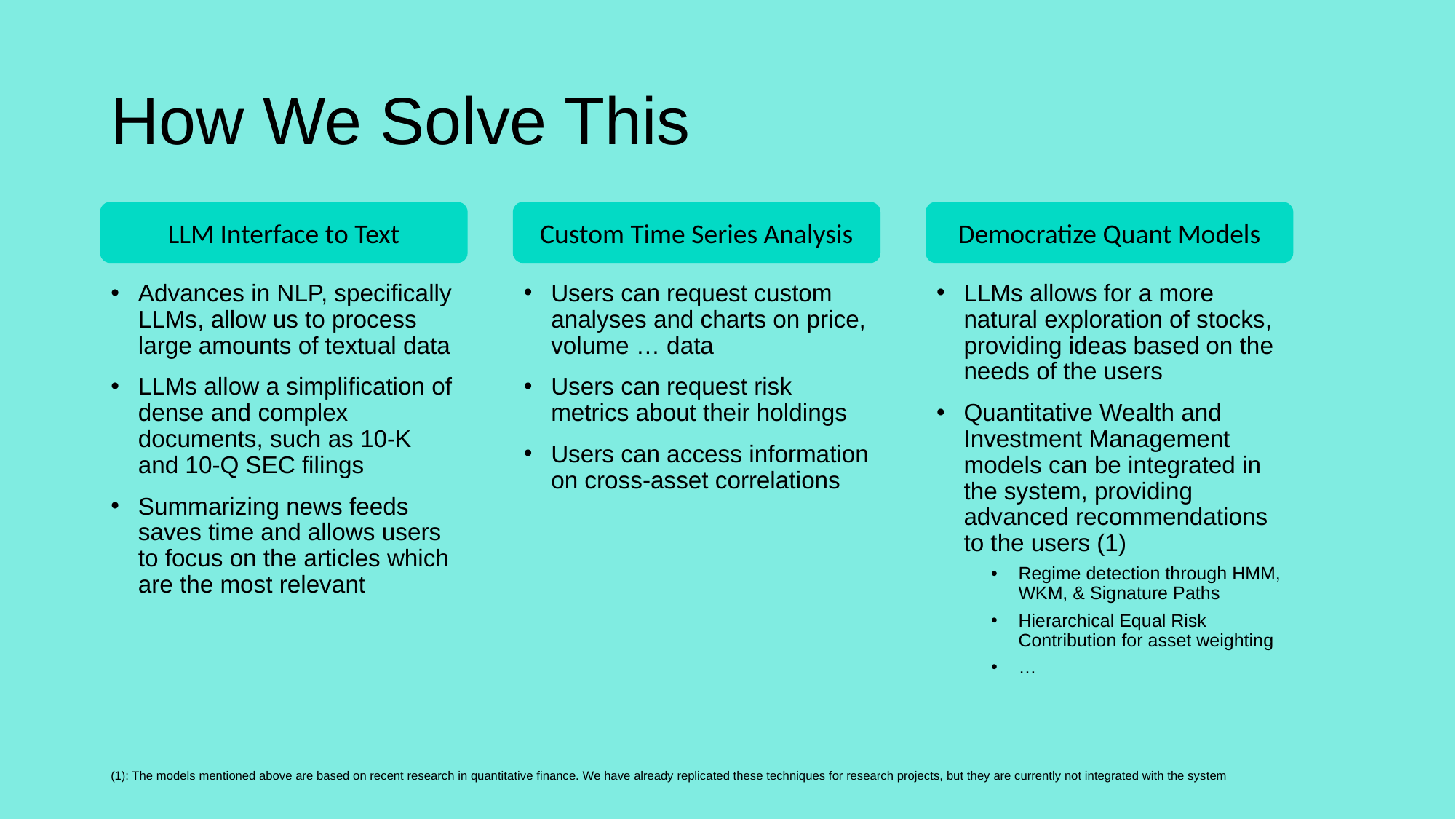

# How We Solve This
LLM Interface to Text
Custom Time Series Analysis
Users can request custom analyses and charts on price, volume … data
Users can request risk metrics about their holdings
Users can access information on cross-asset correlations
Democratize Quant Models
LLMs allows for a more natural exploration of stocks, providing ideas based on the needs of the users
Quantitative Wealth and Investment Management models can be integrated in the system, providing advanced recommendations to the users (1)
Regime detection through HMM, WKM, & Signature Paths
Hierarchical Equal Risk Contribution for asset weighting
…
Advances in NLP, specifically LLMs, allow us to process large amounts of textual data
LLMs allow a simplification of dense and complex documents, such as 10-K and 10-Q SEC filings
Summarizing news feeds saves time and allows users to focus on the articles which are the most relevant
(1): The models mentioned above are based on recent research in quantitative finance. We have already replicated these techniques for research projects, but they are currently not integrated with the system